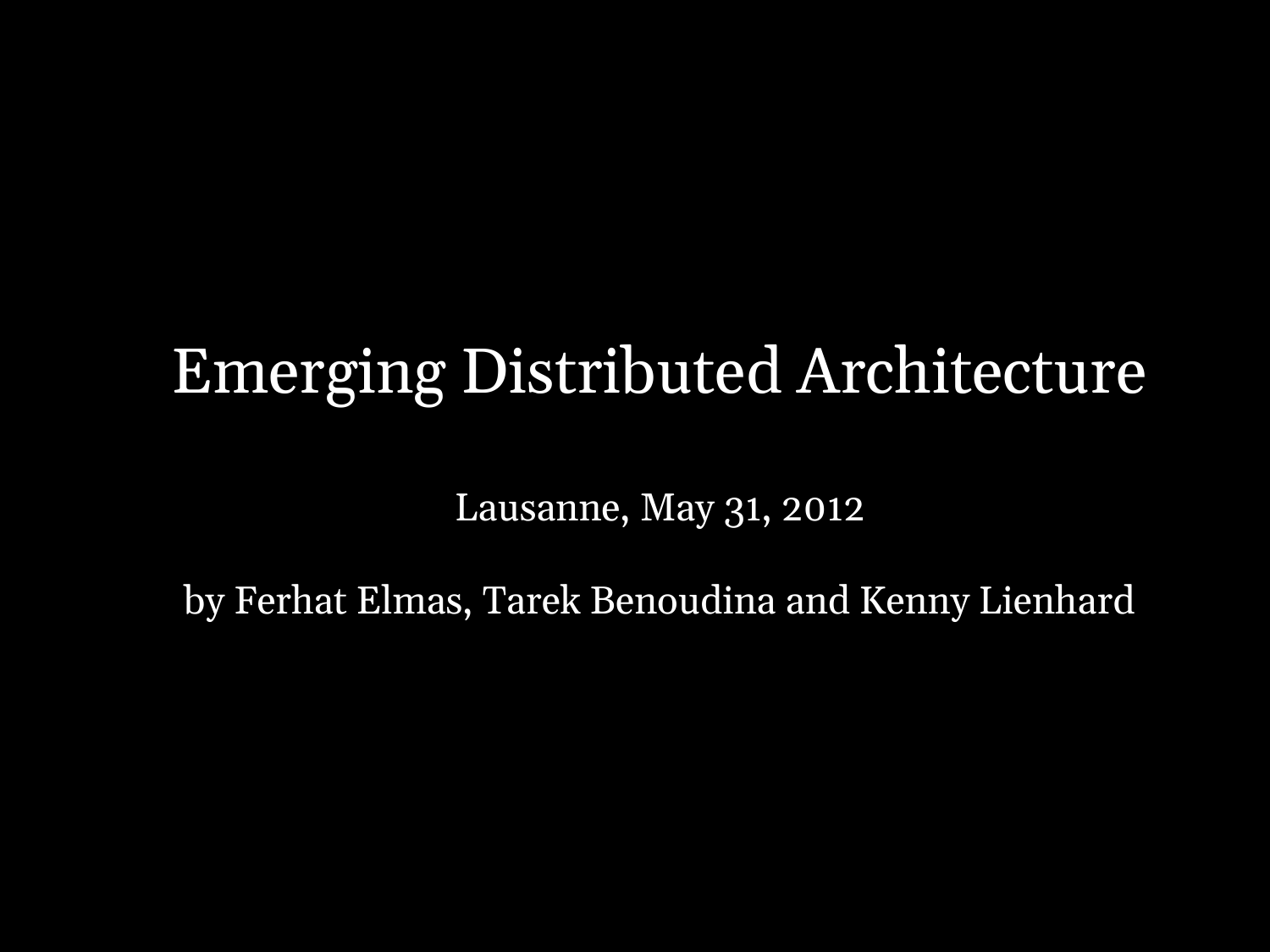

Emerging Distributed Architecture

Lausanne, May 31, 2012

by Ferhat Elmas, Tarek Benoudina and Kenny Lienhard